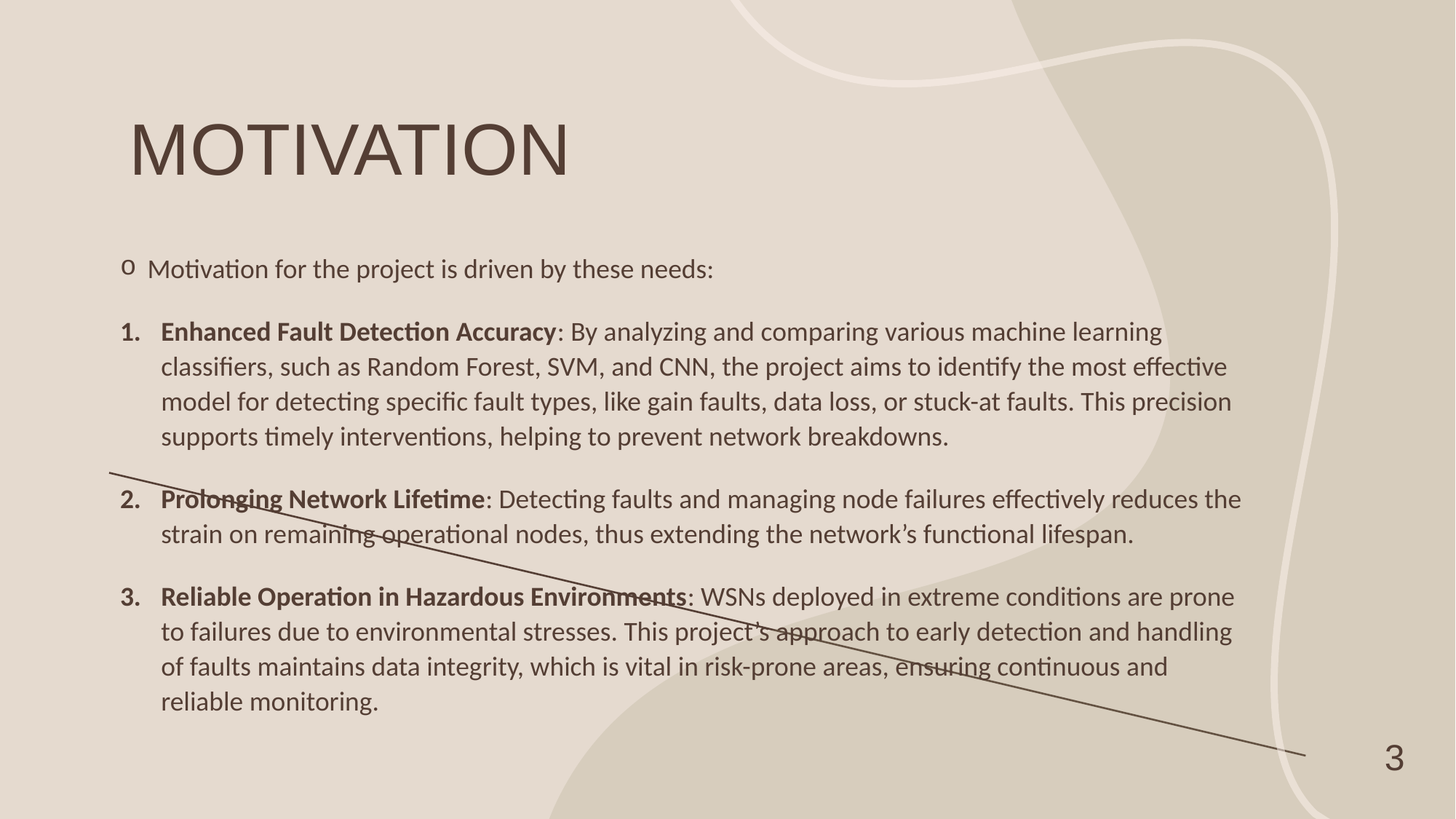

# MOTIVATION
Motivation for the project is driven by these needs:
Enhanced Fault Detection Accuracy: By analyzing and comparing various machine learning classifiers, such as Random Forest, SVM, and CNN, the project aims to identify the most effective model for detecting specific fault types, like gain faults, data loss, or stuck-at faults. This precision supports timely interventions, helping to prevent network breakdowns.
Prolonging Network Lifetime: Detecting faults and managing node failures effectively reduces the strain on remaining operational nodes, thus extending the network’s functional lifespan.
Reliable Operation in Hazardous Environments: WSNs deployed in extreme conditions are prone to failures due to environmental stresses. This project’s approach to early detection and handling of faults maintains data integrity, which is vital in risk-prone areas, ensuring continuous and reliable monitoring.

3